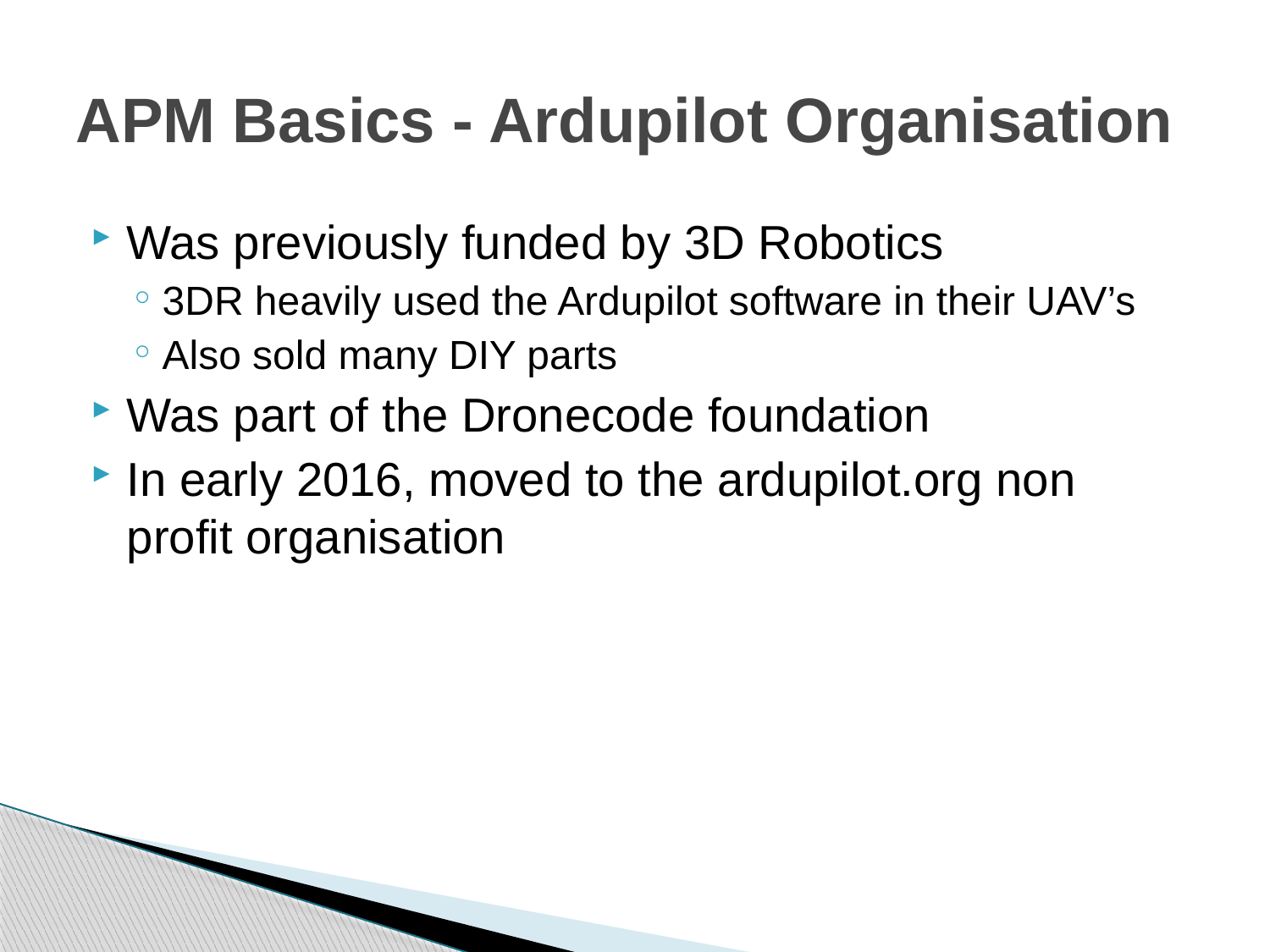

# APM Basics - Ardupilot Organisation
Was previously funded by 3D Robotics
3DR heavily used the Ardupilot software in their UAV’s
Also sold many DIY parts
Was part of the Dronecode foundation
In early 2016, moved to the ardupilot.org non profit organisation